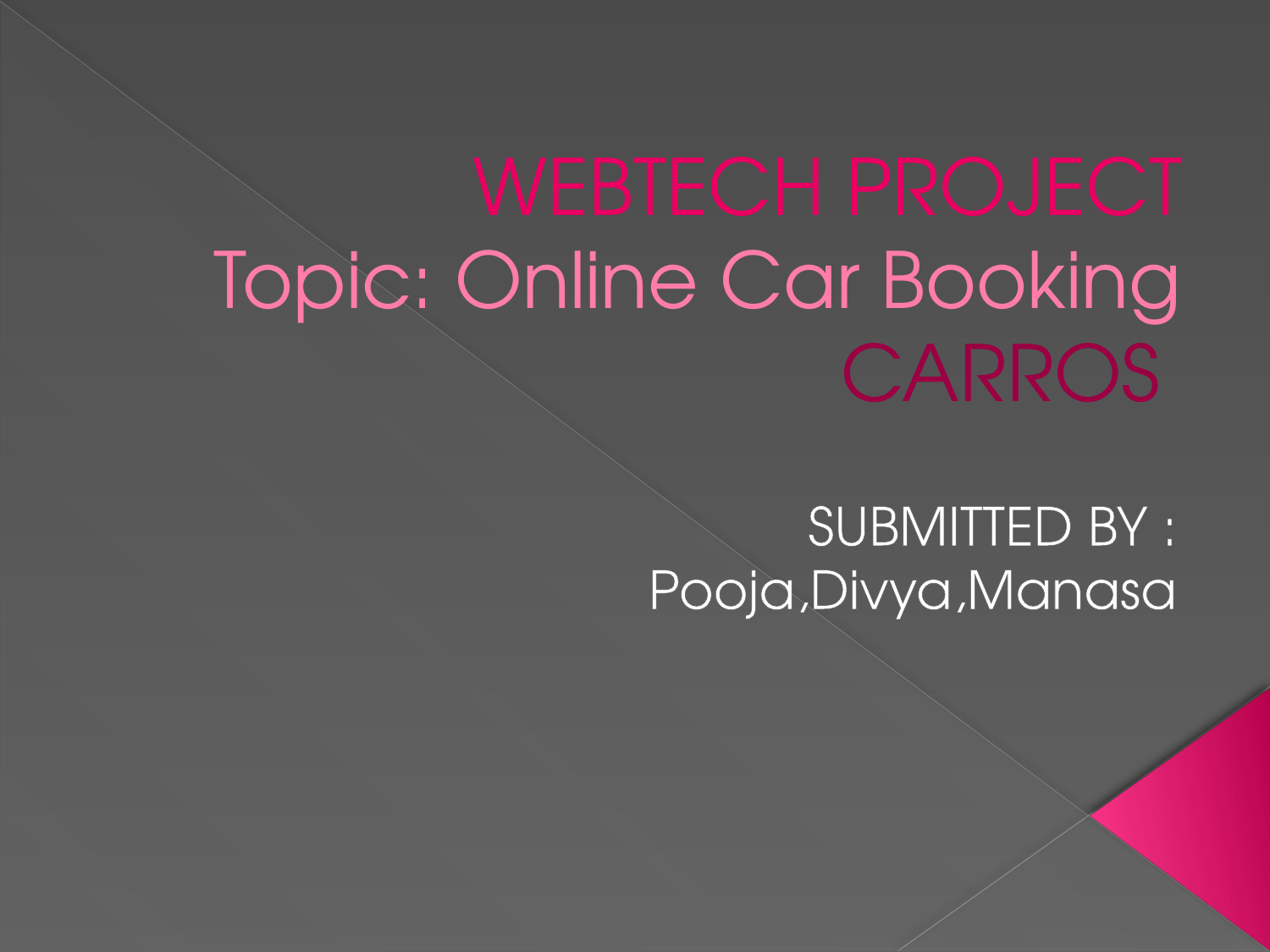

# WEBTECH PROJECT Topic: Online Car Booking CARROS
SUBMITTED BY :
Pooja,Divya,Manasa